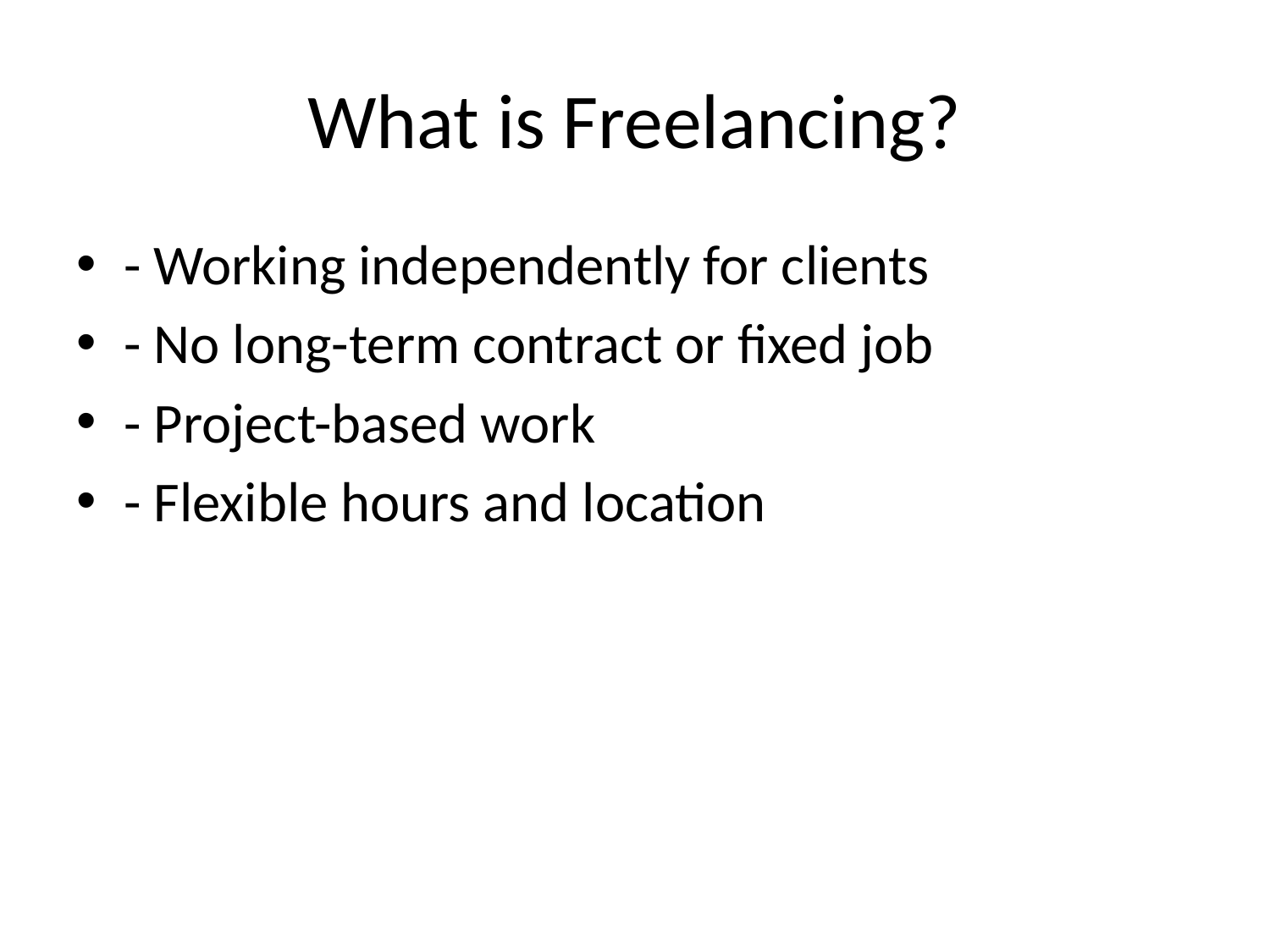

# What is Freelancing?
- Working independently for clients
- No long-term contract or fixed job
- Project-based work
- Flexible hours and location